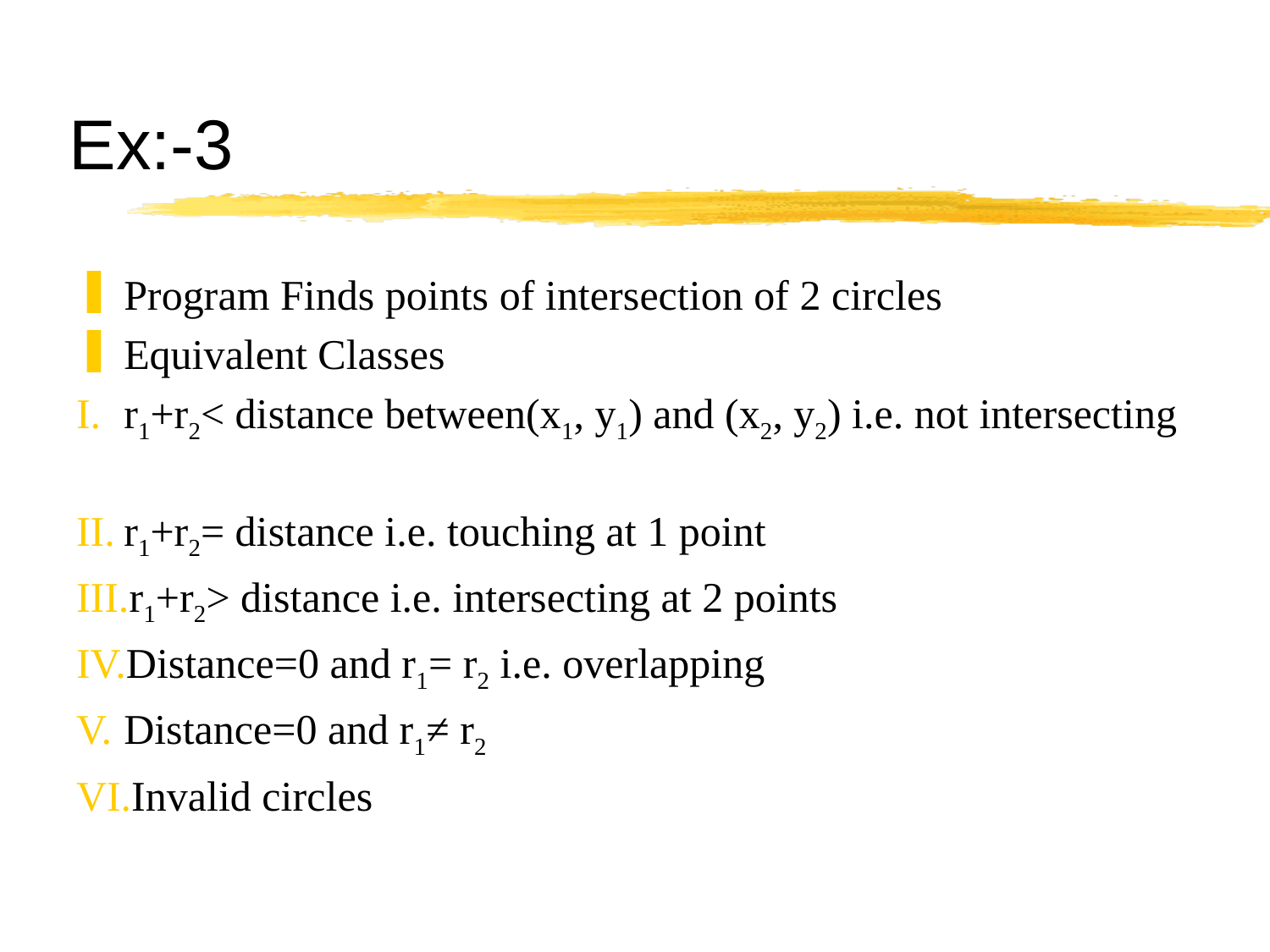

# Ex:-3
Program Finds points of intersection of 2 circles
Equivalent Classes
r1+r2< distance between(x1, y1) and (x2, y2) i.e. not intersecting
r1+r2= distance i.e. touching at 1 point
r1+r2> distance i.e. intersecting at 2 points
Distance=0 and r1= r2 i.e. overlapping
Distance=0 and r1≠ r2
Invalid circles